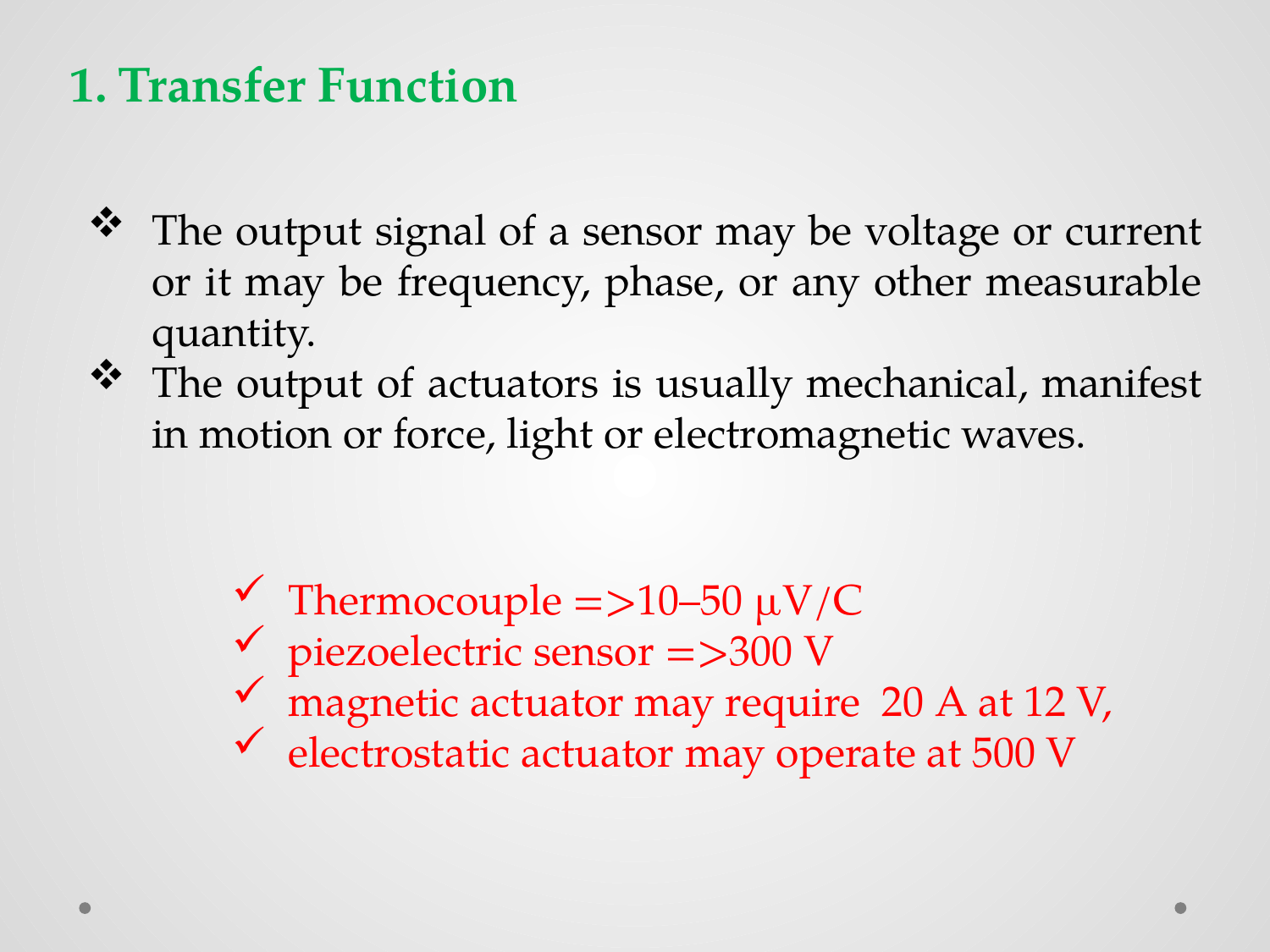

Transfer Function
The output signal of a sensor may be voltage or current or it may be frequency, phase, or any other measurable quantity.
The output of actuators is usually mechanical, manifest in motion or force, light or electromagnetic waves.
Thermocouple =>10–50 µV/C
piezoelectric sensor =>300 V
magnetic actuator may require  20 A at 12 V,
electrostatic actuator may operate at 500 V